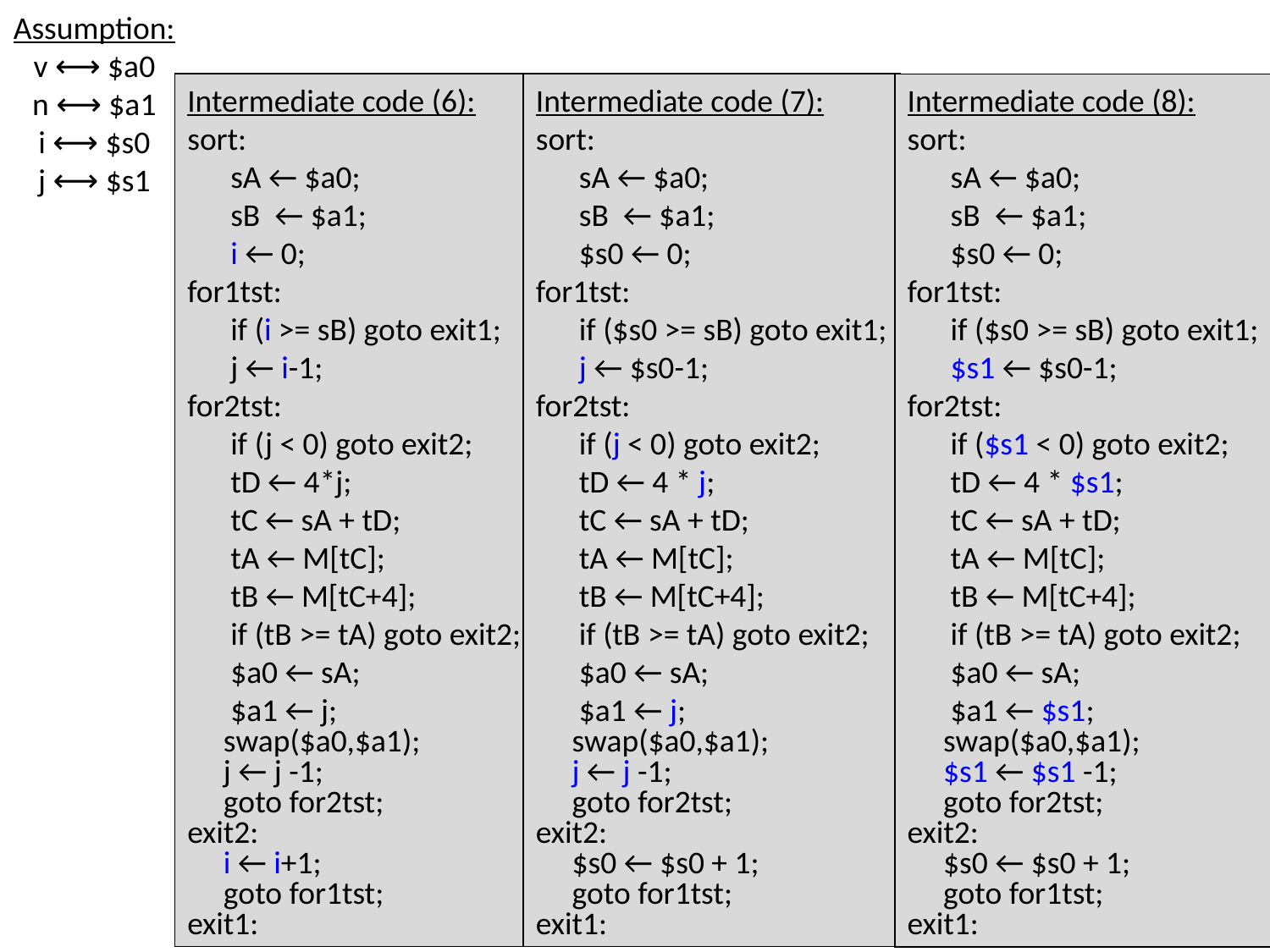

Assumption:
v ⟷ $a0
n ⟷ $a1
i ⟷ $s0
j ⟷ $s1
Intermediate code (6):
sort:
      sA ← $a0;
      sB  ← $a1;
      i ← 0;
for1tst:
      if (i >= sB) goto exit1;
      j ← i-1;
for2tst:
      if (j < 0) goto exit2;
      tD ← 4*j;
      tC ← sA + tD;
      tA ← M[tC];
      tB ← M[tC+4];
      if (tB >= tA) goto exit2;
      $a0 ← sA;
      $a1 ← j;
     swap($a0,$a1);
     j ← j -1;
     goto for2tst;
exit2:
     i ← i+1;
     goto for1tst;
exit1:
Intermediate code (7):
sort:
      sA ← $a0;
      sB  ← $a1;
      $s0 ← 0;
for1tst:
      if ($s0 >= sB) goto exit1;
      j ← $s0-1;
for2tst:
      if (j < 0) goto exit2;
      tD ← 4 * j;
      tC ← sA + tD;
      tA ← M[tC];
      tB ← M[tC+4];
      if (tB >= tA) goto exit2;
      $a0 ← sA;
      $a1 ← j;
     swap($a0,$a1);
     j ← j -1;
     goto for2tst;
exit2:
     $s0 ← $s0 + 1;
     goto for1tst;
exit1:
Intermediate code (7):
sort:
      sA ← $a0;
      sB  ← $a1;
      $s0 ← 0;
for1tst:
      if ($s0 >= sB) goto exit1;
      j ← $s0-1;
for2tst:
      if (j < 0) goto exit2;
      tD ← 4 * j;
      tC ← sA + tD;
      tA ← M[tC];
      tB ← M[tC+4];
      if (tB >= tA) goto exit2;
      $a0 ← sA;
      $a1 ← j;
     swap($a0,$a1);
     j ← j -1;
     goto for2tst;
exit2:
     $s0 ← $s0 + 1;
     goto for1tst;
exit1:
Intermediate code (8):
sort:
      sA ← $a0;
      sB  ← $a1;
      $s0 ← 0;
for1tst:
      if ($s0 >= sB) goto exit1;
      $s1 ← $s0-1;
for2tst:
      if ($s1 < 0) goto exit2;
      tD ← 4 * $s1;
      tC ← sA + tD;
      tA ← M[tC];
      tB ← M[tC+4];
      if (tB >= tA) goto exit2;
      $a0 ← sA;
      $a1 ← $s1;
     swap($a0,$a1);
     $s1 ← $s1 -1;
     goto for2tst;
exit2:
     $s0 ← $s0 + 1;
     goto for1tst;
exit1: